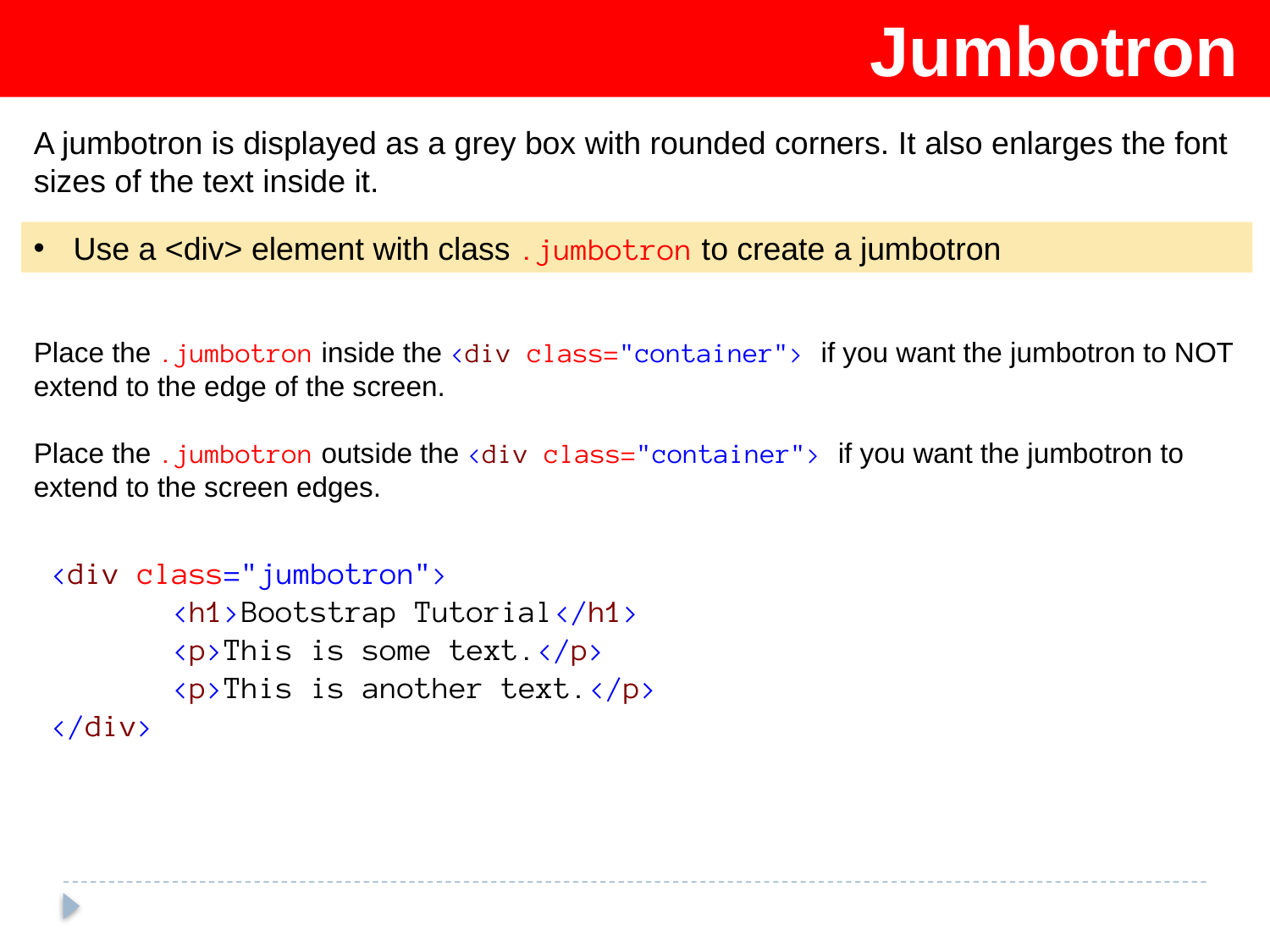

Jumbotron
A jumbotron is displayed as a grey box with rounded corners. It also enlarges the font sizes of the text inside it.
Use a <div> element with class .jumbotron to create a jumbotron
Place the .jumbotron inside the <div class="container"> if you want the jumbotron to NOT extend to the edge of the screen.

Place the .jumbotron outside the <div class="container"> if you want the jumbotron to extend to the screen edges.
 <div class="jumbotron">
        <h1>Bootstrap Tutorial</h1>
        <p>This is some text.</p>
        <p>This is another text.</p>
 </div>